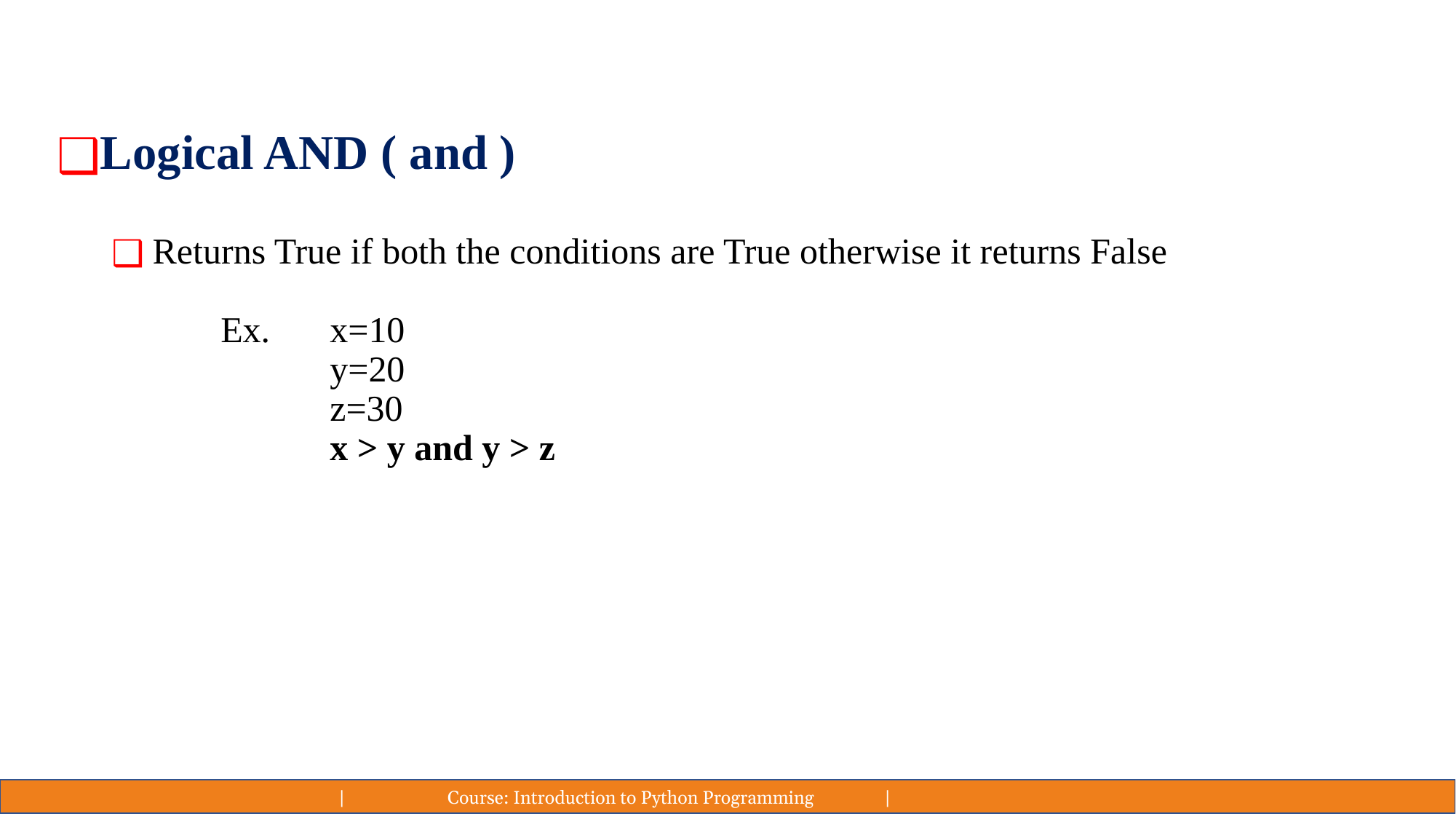

#
Logical AND ( and )

Returns True if both the conditions are True otherwise it returns False

	Ex. 	x=10
		y=20
		z=30
		x > y and y > z